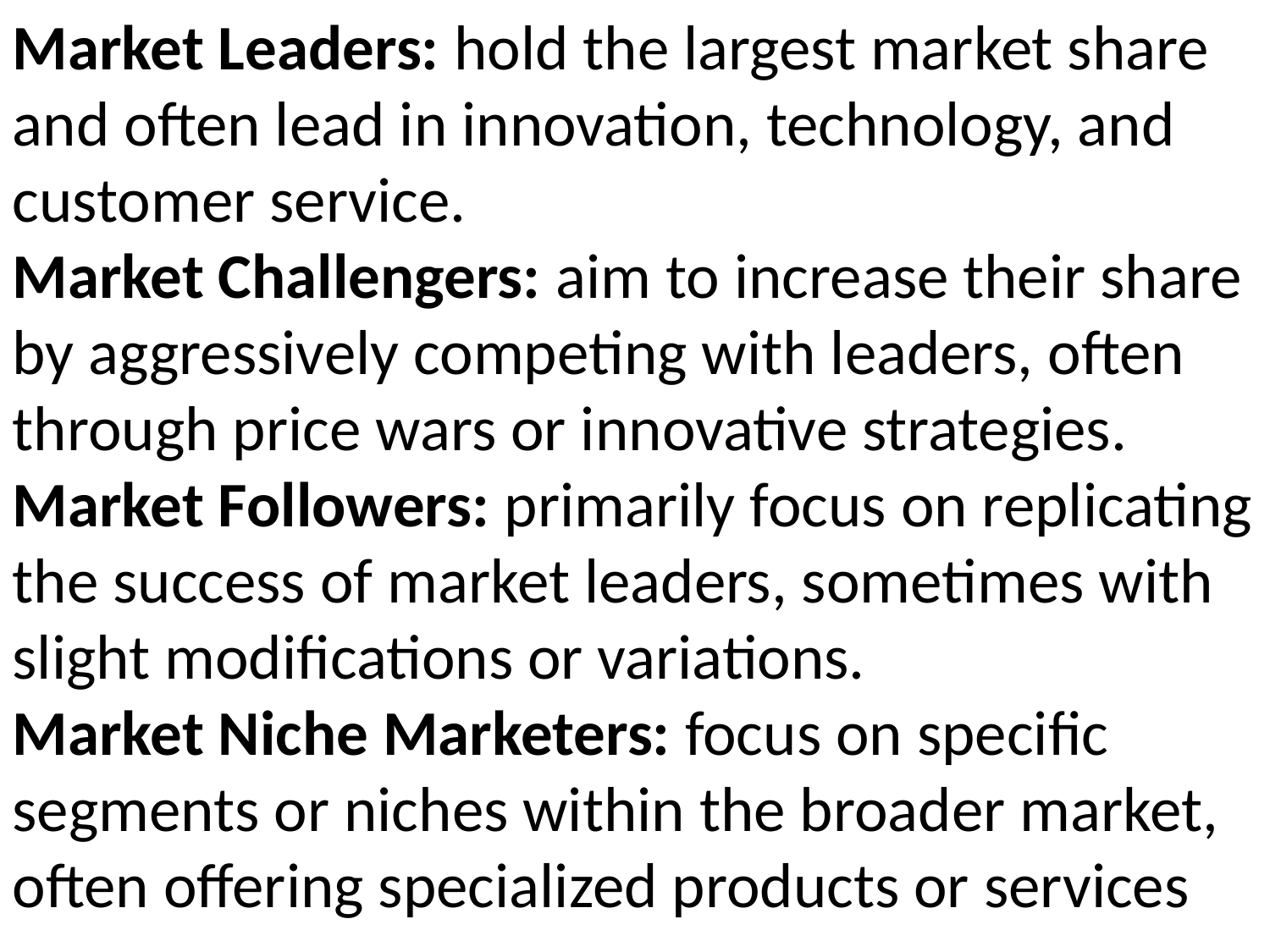

Market Leaders: hold the largest market share and often lead in innovation, technology, and customer service.
Market Challengers: aim to increase their share by aggressively competing with leaders, often through price wars or innovative strategies.
Market Followers: primarily focus on replicating the success of market leaders, sometimes with slight modifications or variations.
Market Niche Marketers: focus on specific segments or niches within the broader market, often offering specialized products or services